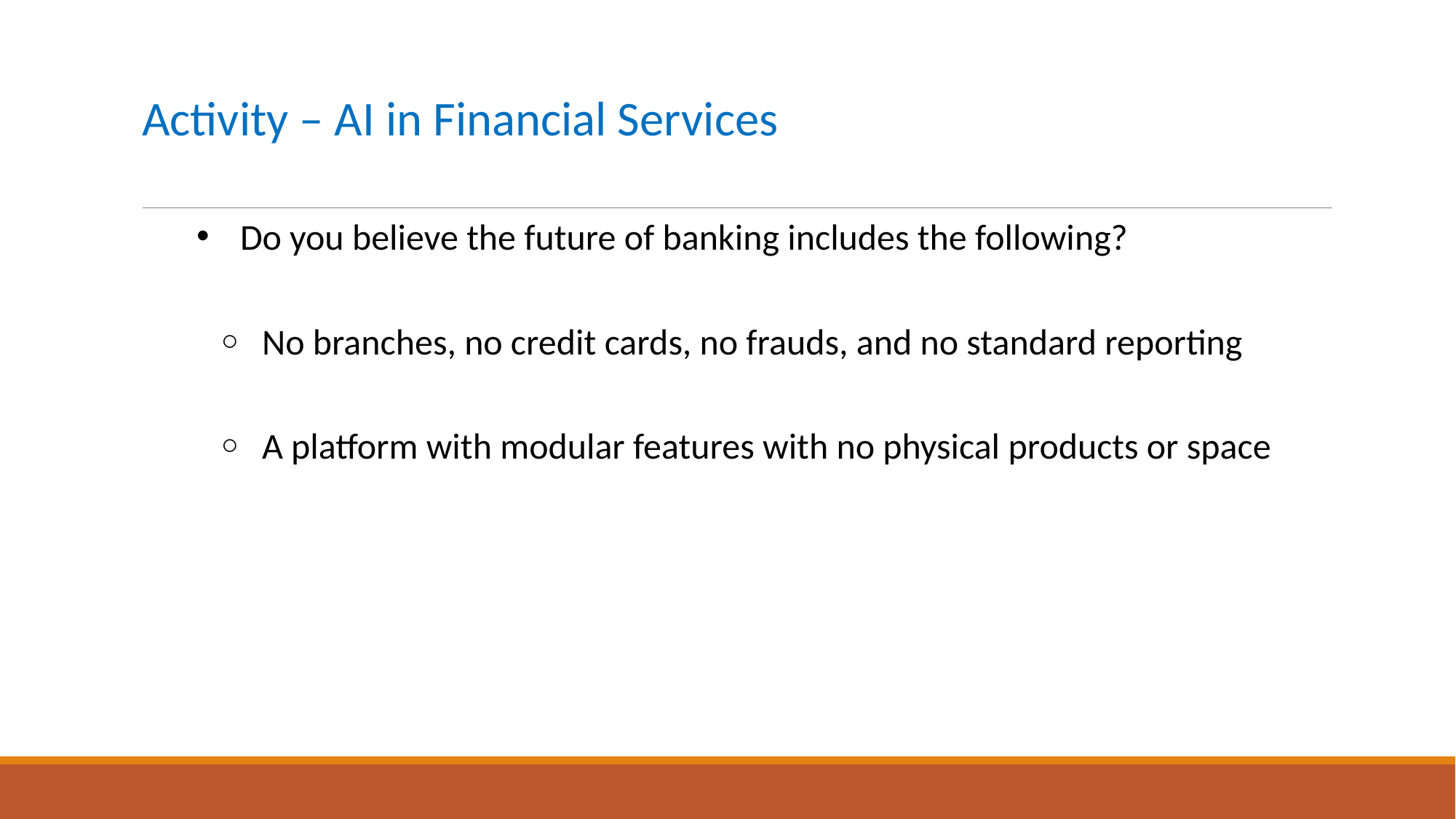

# Activity – AI in Financial Services
Do you believe the future of banking includes the following?

No branches, no credit cards, no frauds, and no standard reporting

A platform with modular features with no physical products or space